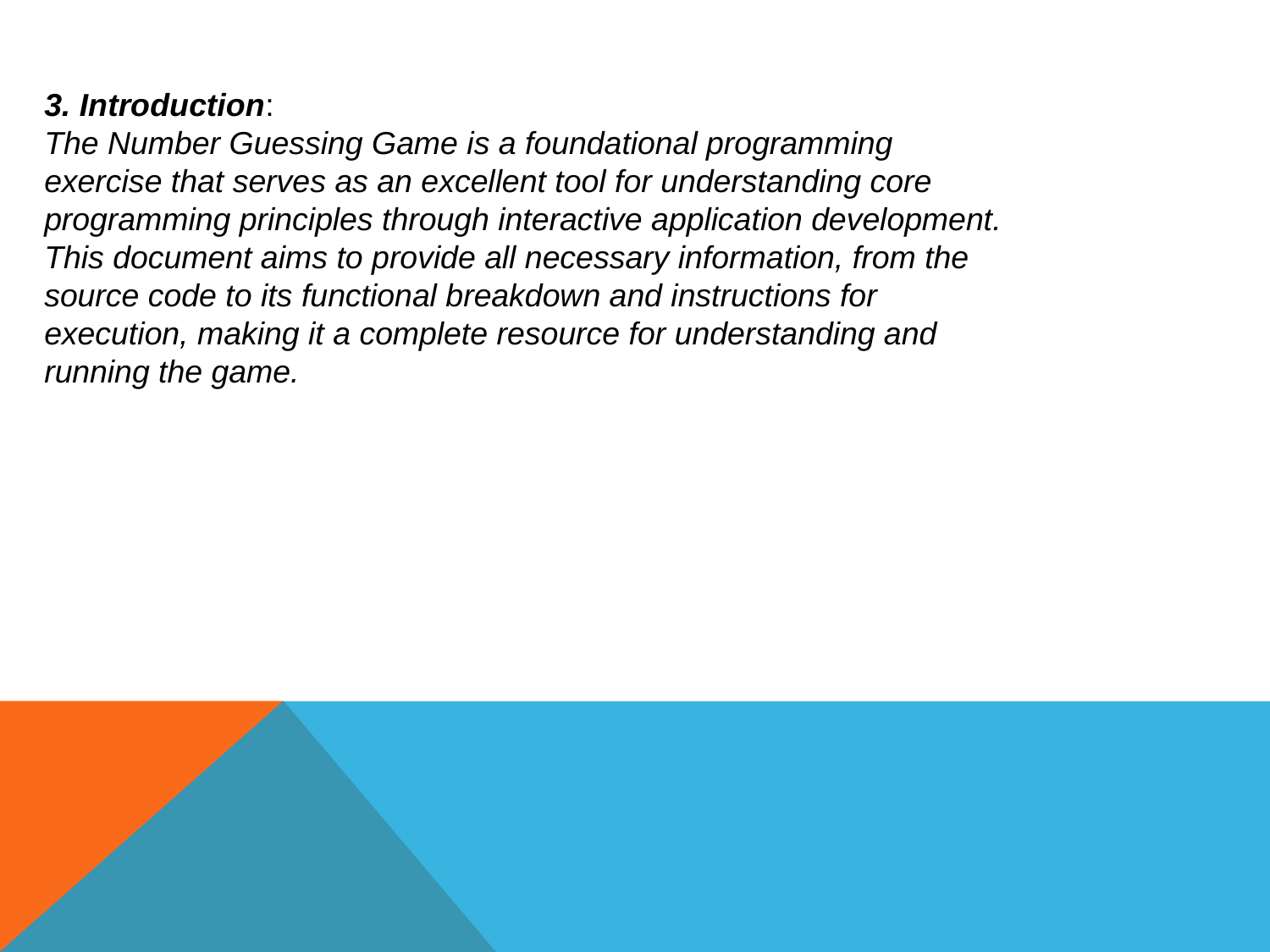

3. Introduction:
The Number Guessing Game is a foundational programming    exercise that serves as an excellent tool for understanding core programming principles through interactive application development. This document aims to provide all necessary information, from the source code to its functional breakdown and instructions for execution, making it a complete resource for understanding and running the game.